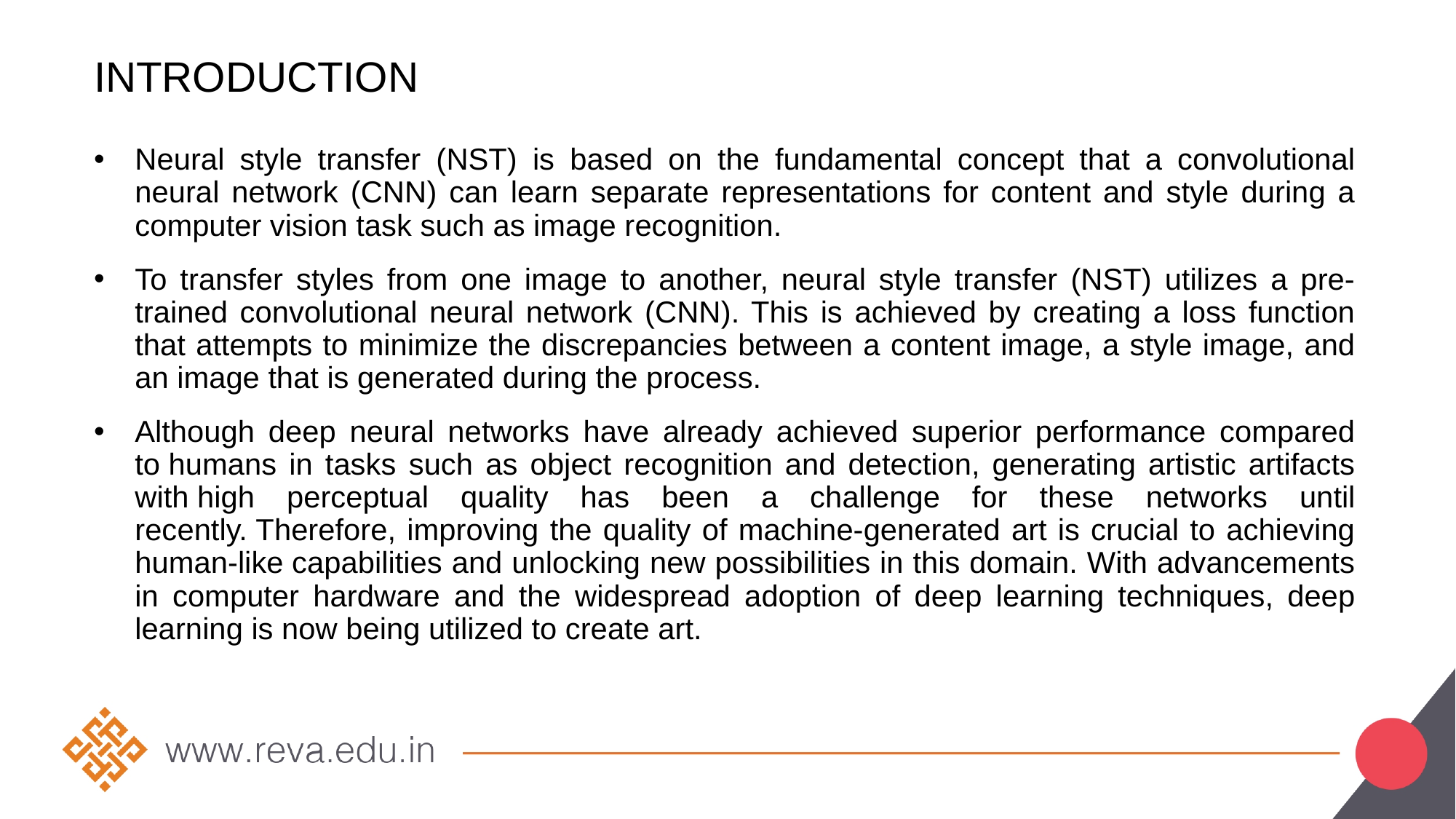

# Introduction
Neural style transfer (NST) is based on the fundamental concept that a convolutional neural network (CNN) can learn separate representations for content and style during a computer vision task such as image recognition.
To transfer styles from one image to another, neural style transfer (NST) utilizes a pre-trained convolutional neural network (CNN). This is achieved by creating a loss function that attempts to minimize the discrepancies between a content image, a style image, and an image that is generated during the process.
Although deep neural networks have already achieved superior performance compared to humans in tasks such as object recognition and detection, generating artistic artifacts with high perceptual quality has been a challenge for these networks until recently. Therefore, improving the quality of machine-generated art is crucial to achieving human-like capabilities and unlocking new possibilities in this domain. With advancements in computer hardware and the widespread adoption of deep learning techniques, deep learning is now being utilized to create art.